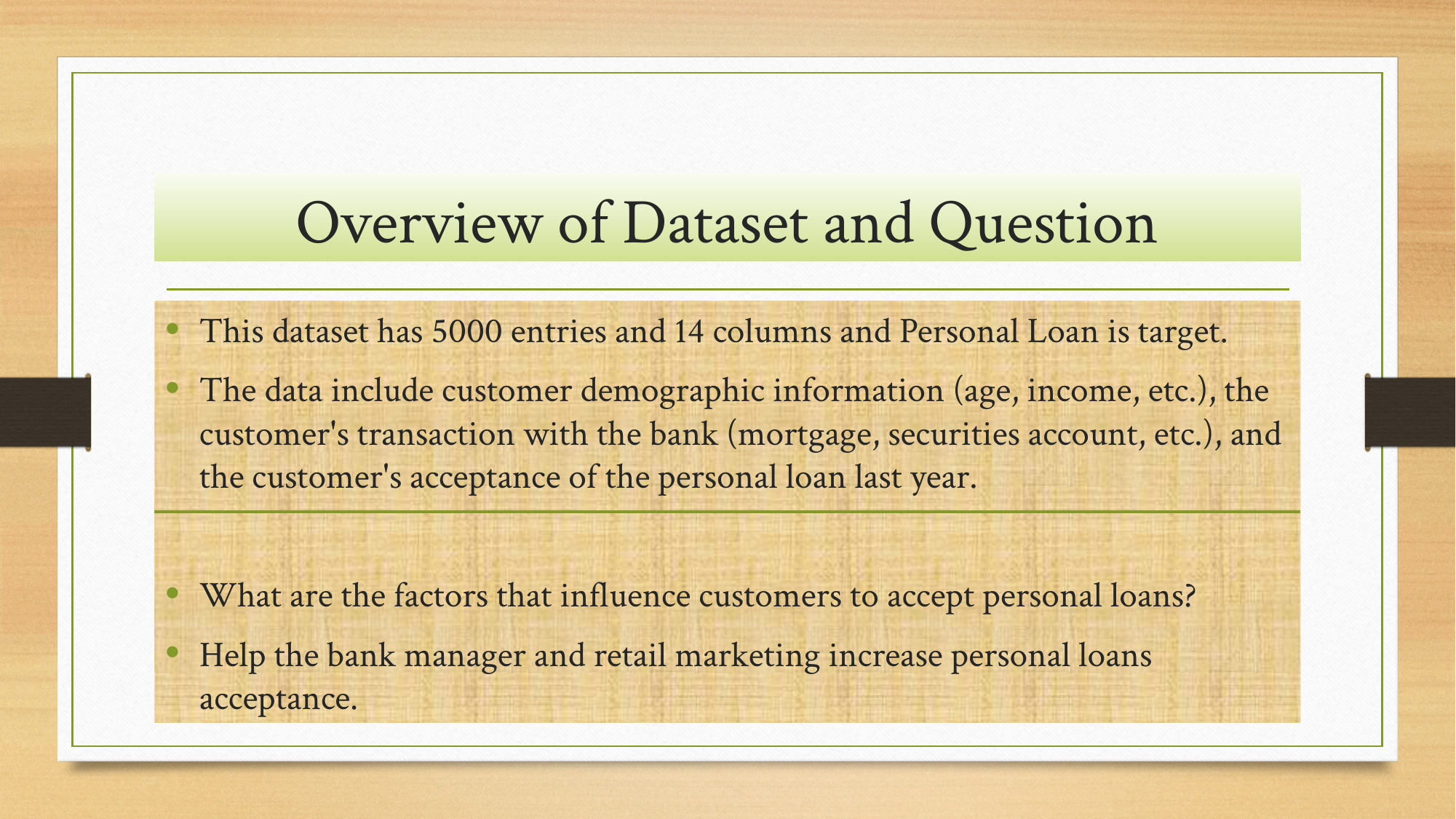

# Overview of Dataset and Question
This dataset has 5000 entries and 14 columns and Personal Loan is target.
The data include customer demographic information (age, income, etc.), the customer's transaction with the bank (mortgage, securities account, etc.), and the customer's acceptance of the personal loan last year.

What are the factors that influence customers to accept personal loans?
Help the bank manager and retail marketing increase personal loans acceptance.